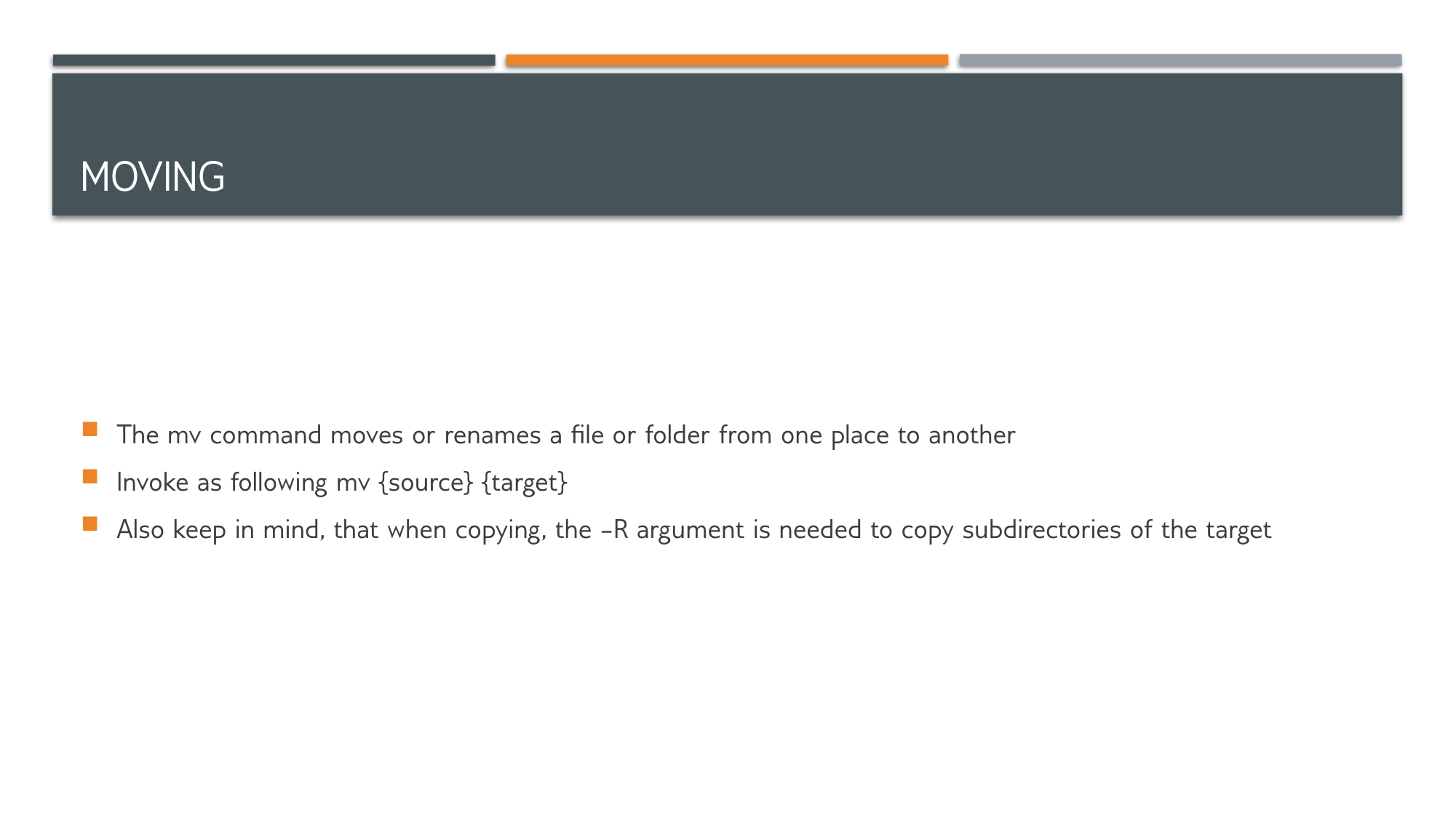

# Moving
The mv command moves or renames a file or folder from one place to another
Invoke as following mv {source} {target}
Also keep in mind, that when copying, the –R argument is needed to copy subdirectories of the target